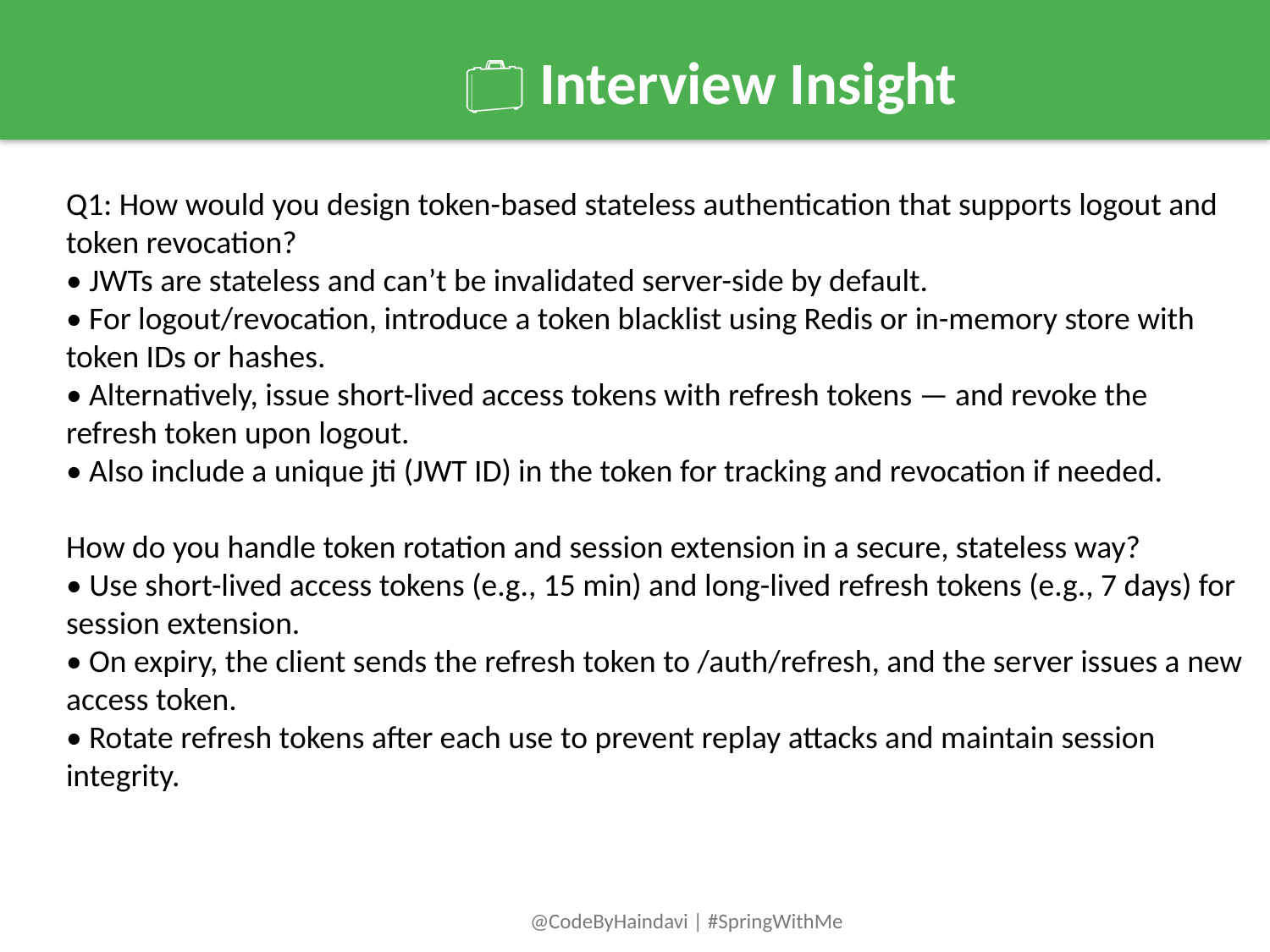

💼 Interview Insight
Q1: How would you design token-based stateless authentication that supports logout and token revocation?
• JWTs are stateless and can’t be invalidated server-side by default.
• For logout/revocation, introduce a token blacklist using Redis or in-memory store with token IDs or hashes.
• Alternatively, issue short-lived access tokens with refresh tokens — and revoke the refresh token upon logout.
• Also include a unique jti (JWT ID) in the token for tracking and revocation if needed.

How do you handle token rotation and session extension in a secure, stateless way?
• Use short-lived access tokens (e.g., 15 min) and long-lived refresh tokens (e.g., 7 days) for session extension.
• On expiry, the client sends the refresh token to /auth/refresh, and the server issues a new access token.
• Rotate refresh tokens after each use to prevent replay attacks and maintain session integrity.
@CodeByHaindavi | #SpringWithMe